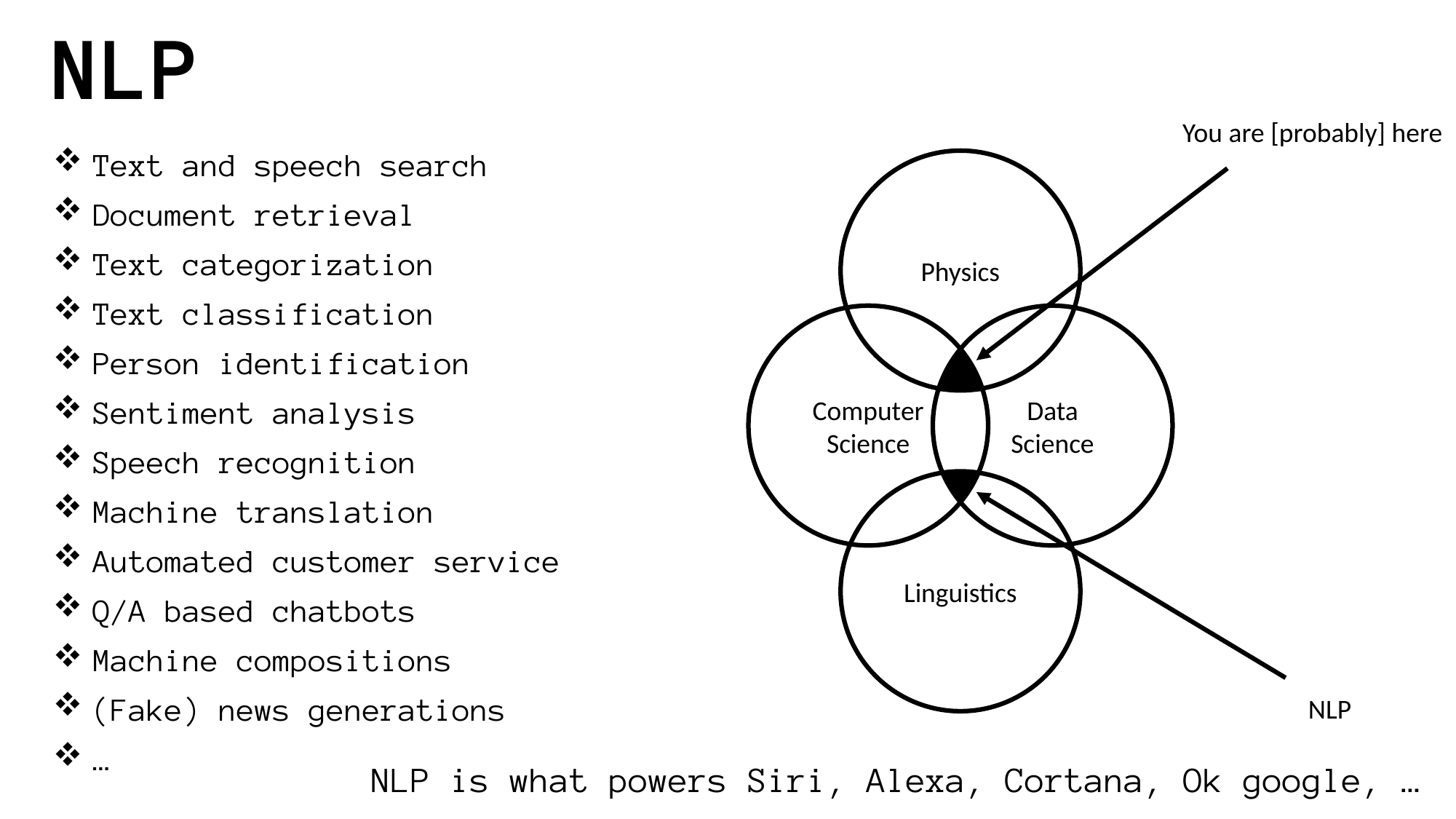

# NLP
You are [probably] here
Text and speech search
Document retrieval
Text categorization
Text classification
Person identification
Sentiment analysis
Speech recognition
Machine translation
Automated customer service
Q/A based chatbots
Machine compositions
(Fake) news generations
…

Physics
Computer
Science
Data
Science
Linguistics

NLP
NLP is what powers Siri, Alexa, Cortana, Ok google, …